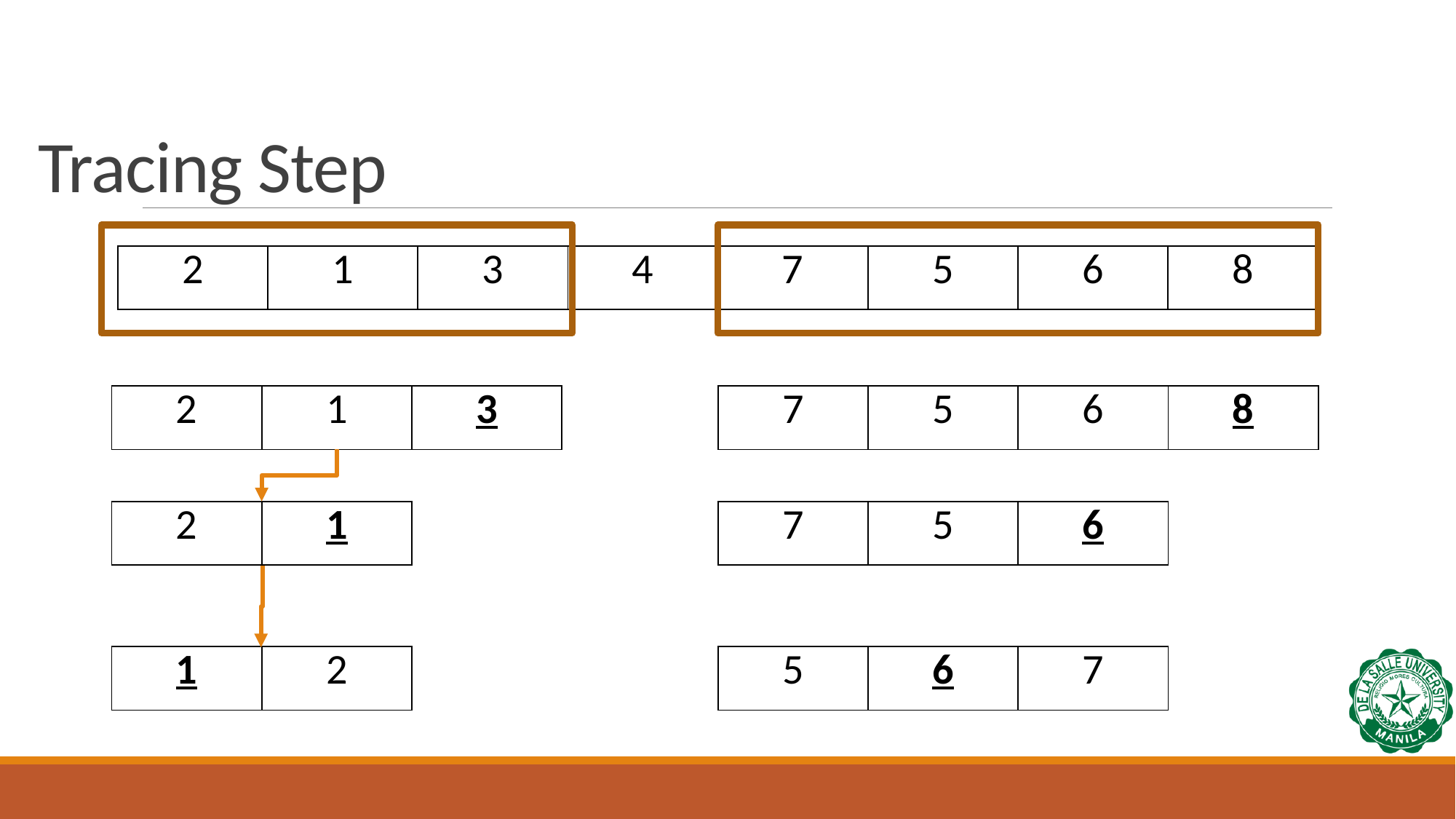

# Tracing Step

| 2 | 1 | 3 | 4 | 7 | 5 | 6 | 8 |
| --- | --- | --- | --- | --- | --- | --- | --- |
| 2 | 1 | 3 |
| --- | --- | --- |
| 7 | 5 | 6 | 8 |
| --- | --- | --- | --- |
| 2 | 1 |
| --- | --- |
| 7 | 5 | 6 |
| --- | --- | --- |
| 1 | 2 |
| --- | --- |
| 5 | 6 | 7 |
| --- | --- | --- |